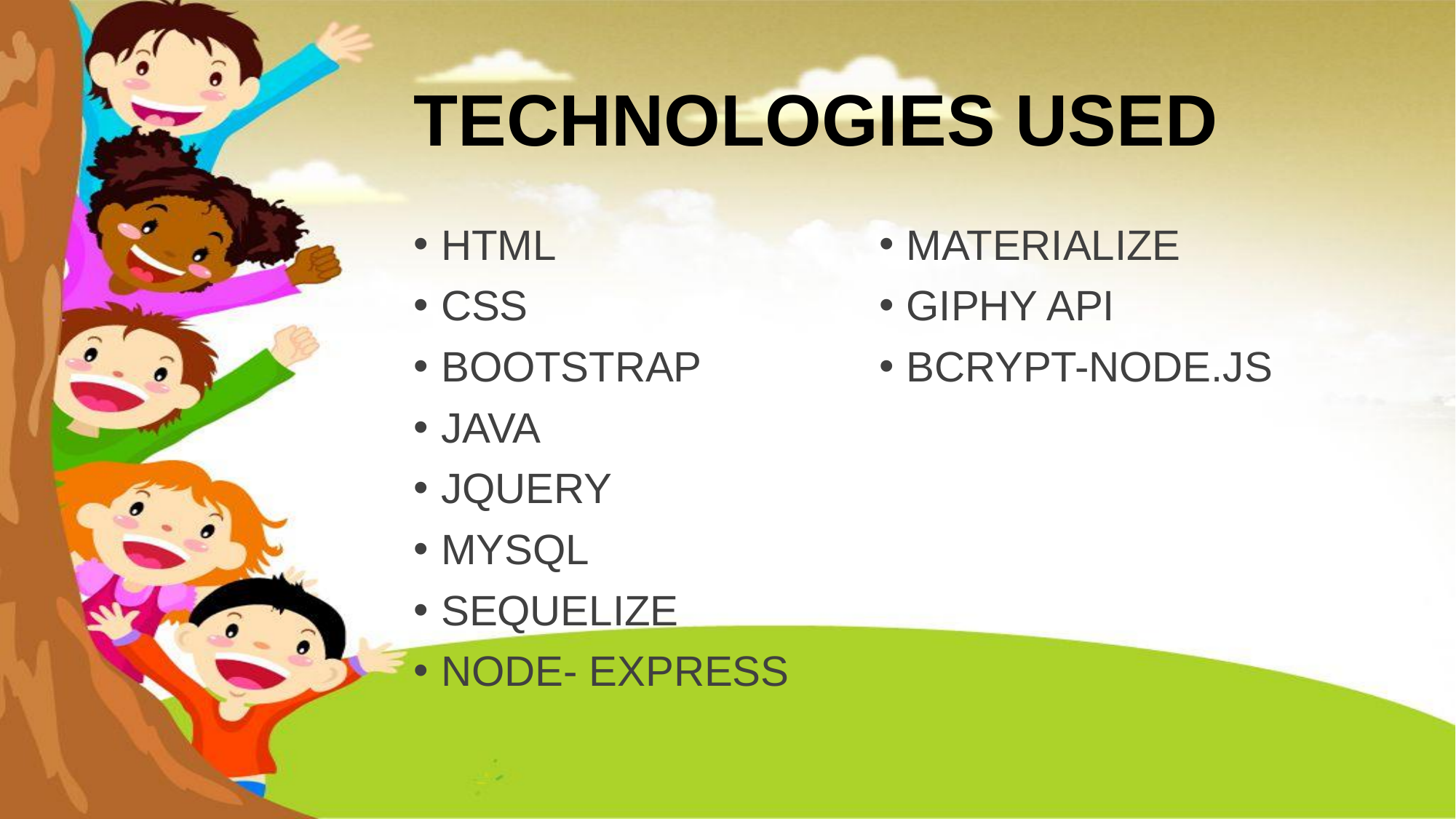

# TECHNOLOGIES USED
HTML
CSS
BOOTSTRAP
JAVA
JQUERY
MYSQL
SEQUELIZE
NODE- EXPRESS
MATERIALIZE
GIPHY API
BCRYPT-NODE.JS